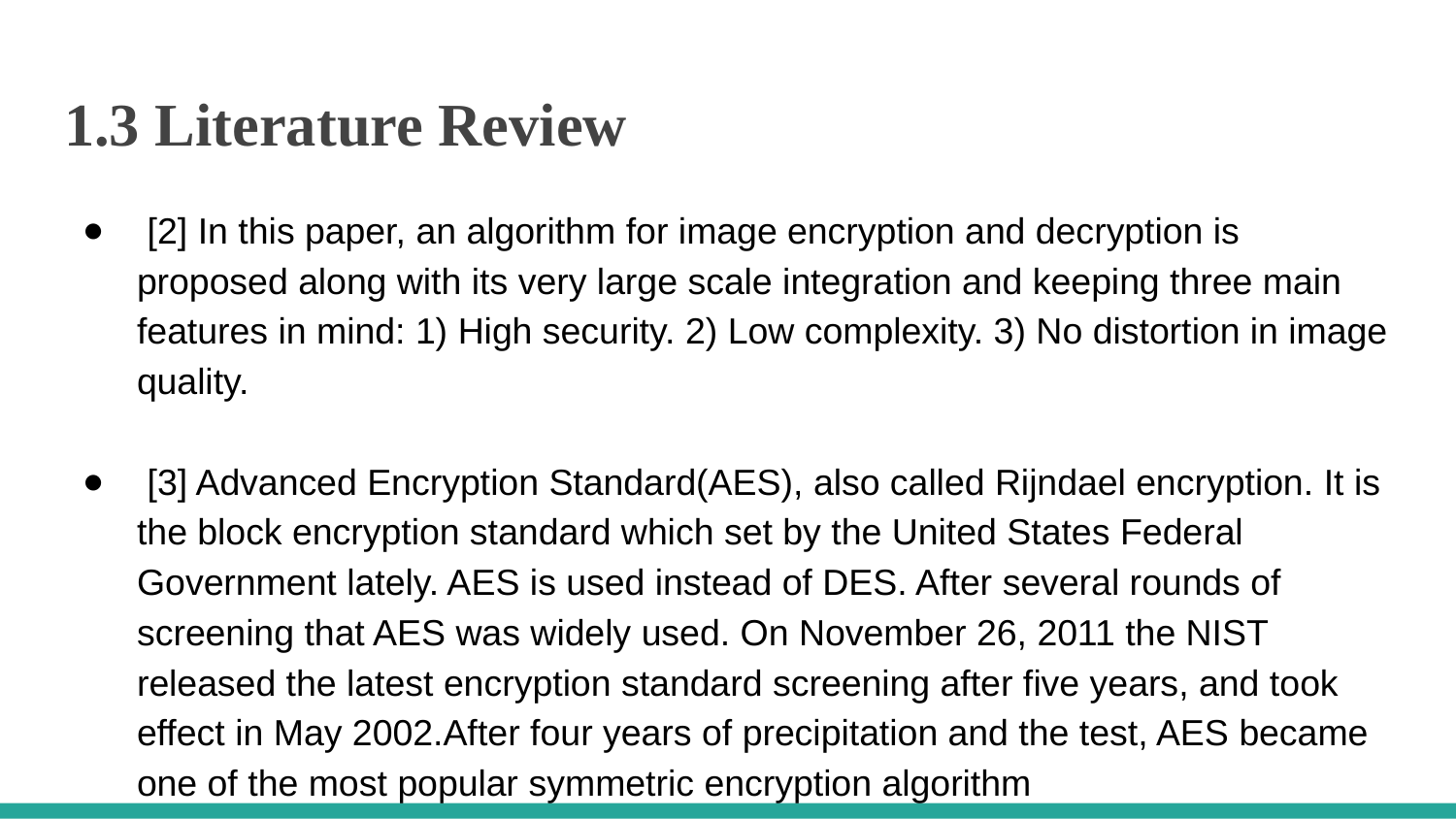

# 1.3 Literature Review
 [2] In this paper, an algorithm for image encryption and decryption is proposed along with its very large scale integration and keeping three main features in mind: 1) High security. 2) Low complexity. 3) No distortion in image quality.

 [3] Advanced Encryption Standard(AES), also called Rijndael encryption. It is the block encryption standard which set by the United States Federal Government lately. AES is used instead of DES. After several rounds of screening that AES was widely used. On November 26, 2011 the NIST released the latest encryption standard screening after five years, and took effect in May 2002.After four years of precipitation and the test, AES became one of the most popular symmetric encryption algorithm